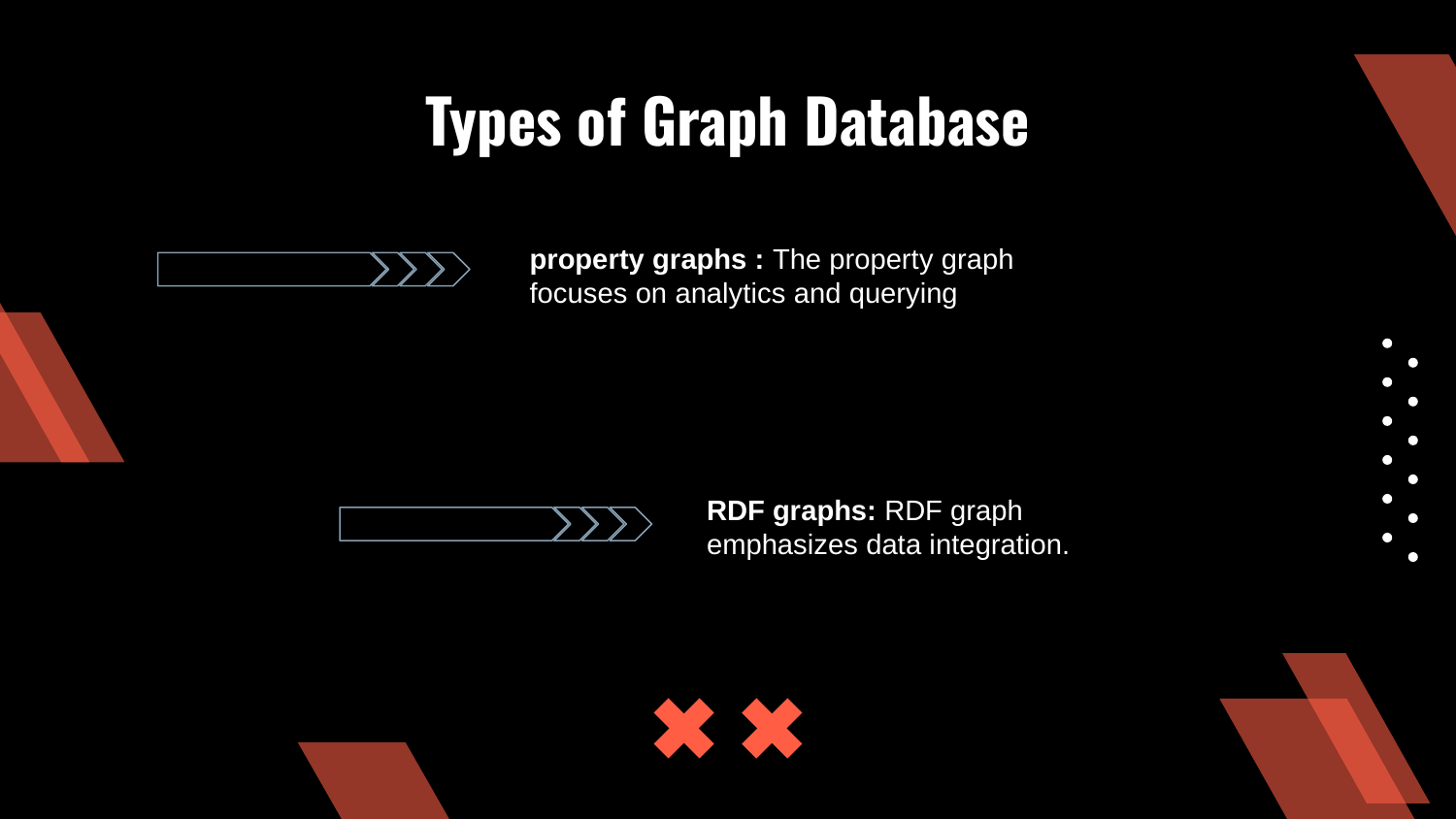

Types of Graph Database
property graphs : The property graph focuses on analytics and querying

RDF graphs: RDF graph emphasizes data integration.